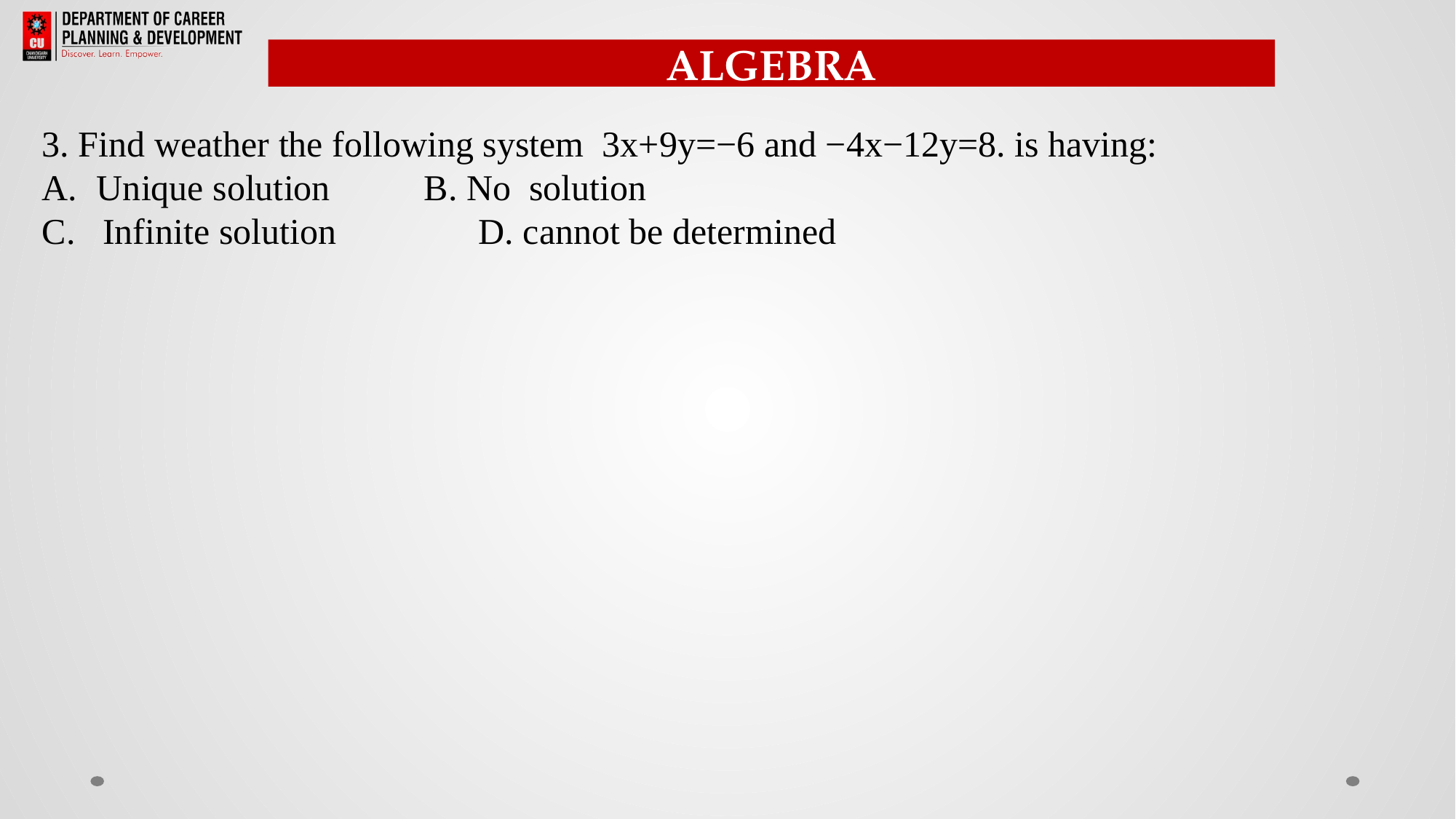

ALGEBRA
3. Find weather the following system  3x+9y=−6 and −4x−12y=8. is having:
Unique solution          	B. No  solution
C.   Infinite solution 	  	D. cannot be determined